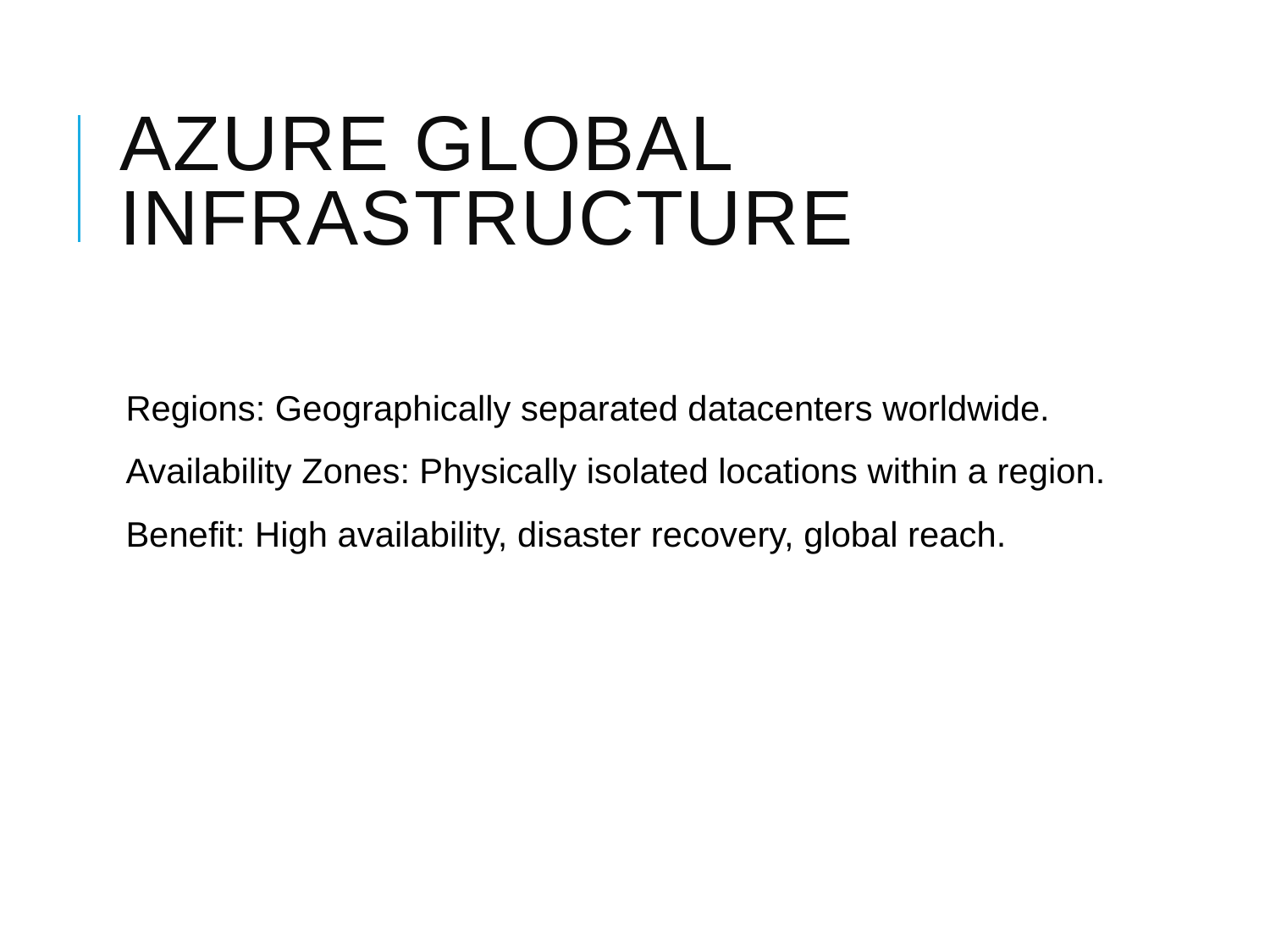

# Azure Global Infrastructure

Regions: Geographically separated datacenters worldwide.
Availability Zones: Physically isolated locations within a region.
Benefit: High availability, disaster recovery, global reach.